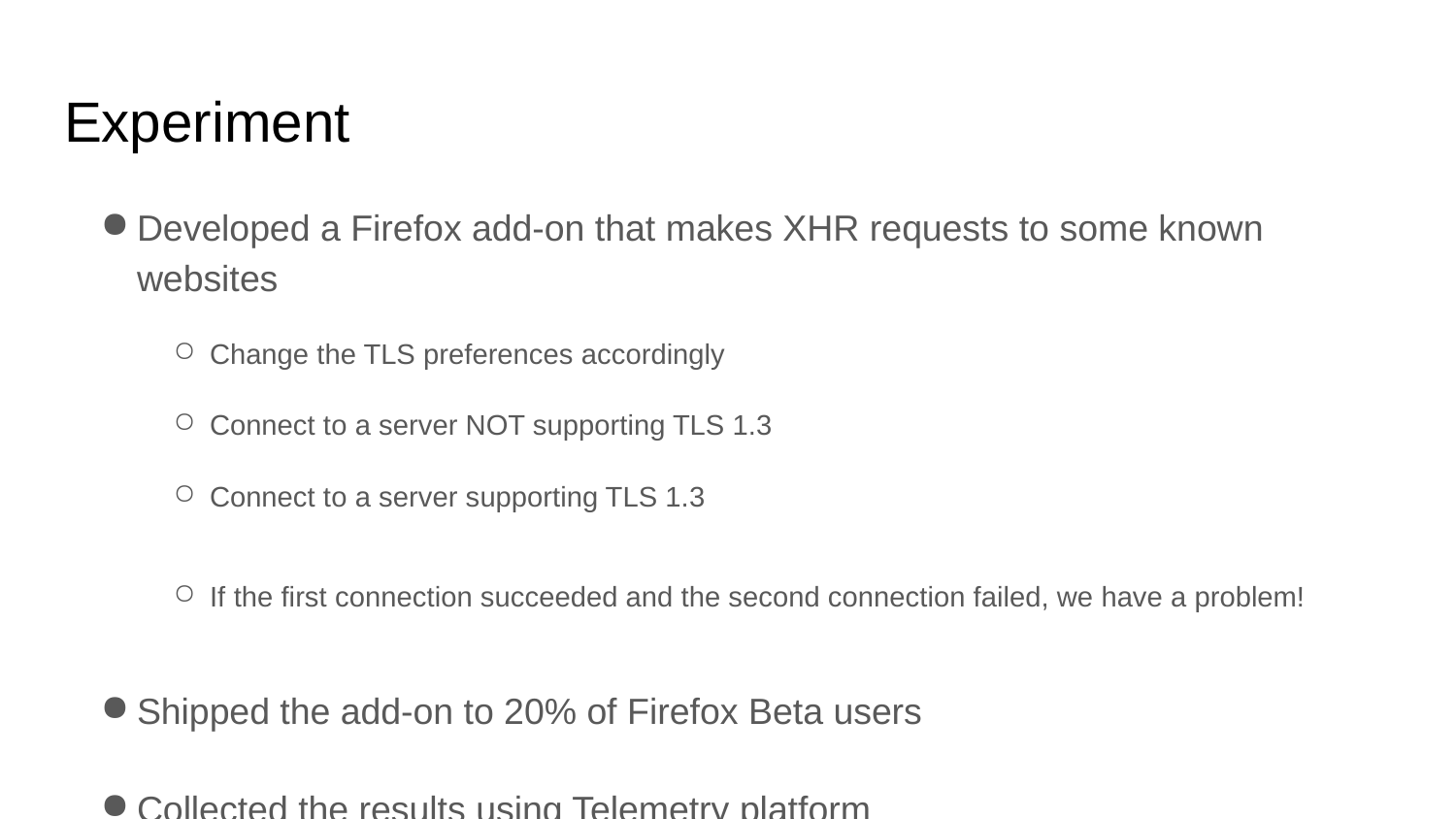

# Experiment
Developed a Firefox add-on that makes XHR requests to some known websites
Change the TLS preferences accordingly
Connect to a server NOT supporting TLS 1.3
Connect to a server supporting TLS 1.3
If the first connection succeeded and the second connection failed, we have a problem!
Shipped the add-on to 20% of Firefox Beta users
Collected the results using Telemetry platform